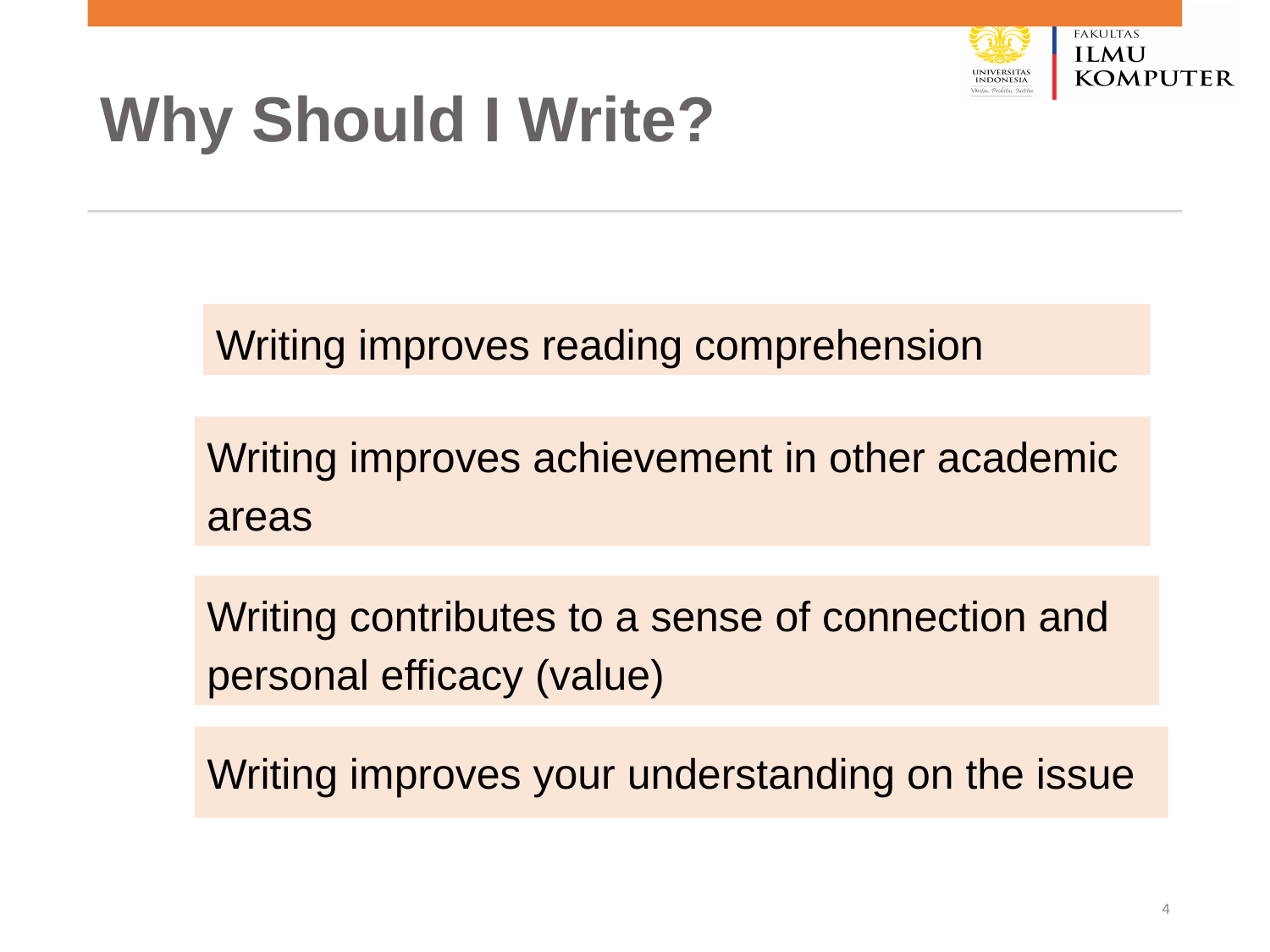

# Why Should I Write?

Writing improves reading comprehension
Writing improves achievement in other academic areas
Writing contributes to a sense of connection and personal efficacy (value)
Writing improves your understanding on the issue
4